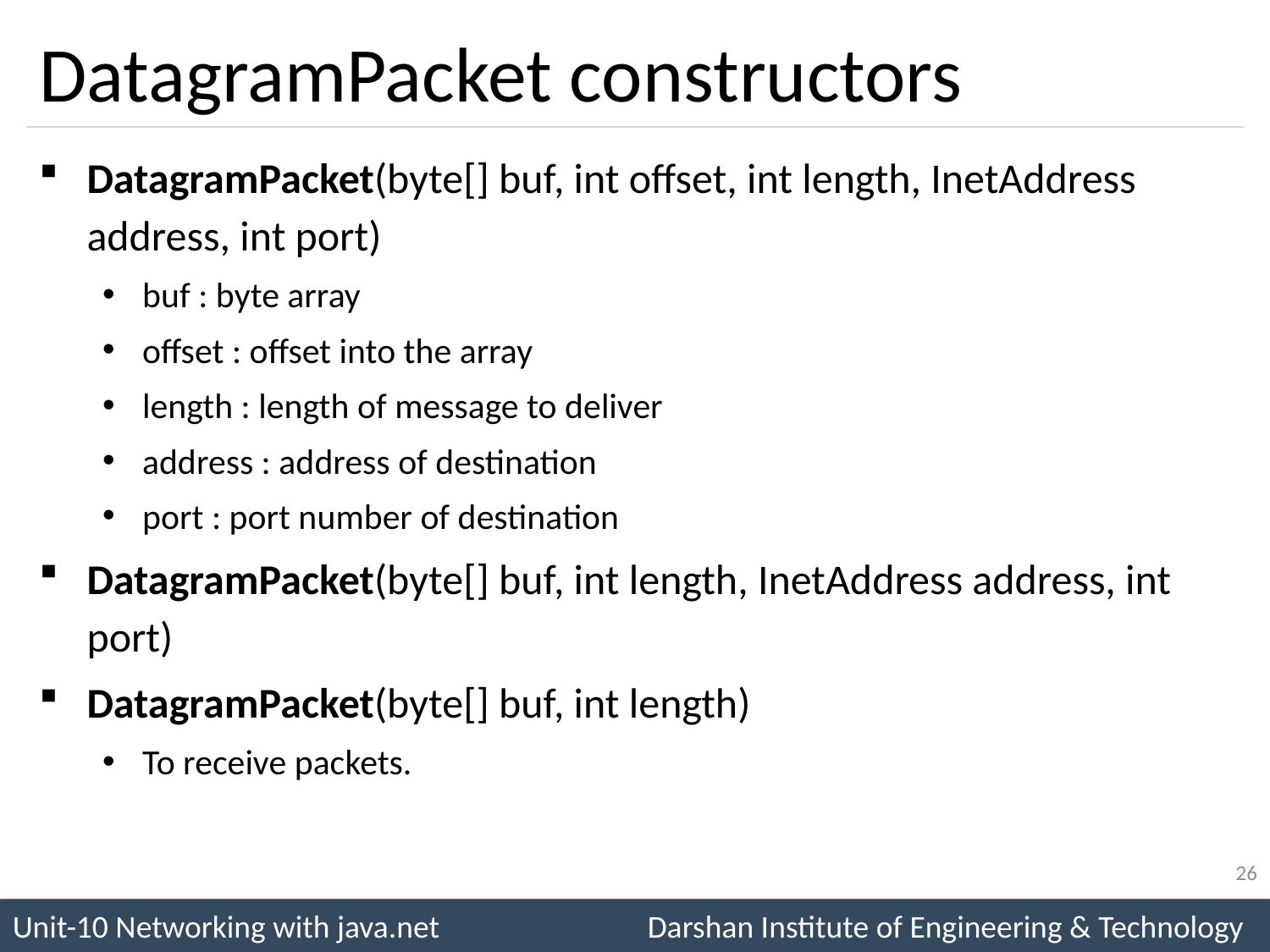

# DatagramPacket constructors
DatagramPacket(byte[] buf, int offset, int length, InetAddress address, int port)
buf : byte array
offset : offset into the array
length : length of message to deliver
address : address of destination
port : port number of destination
DatagramPacket(byte[] buf, int length, InetAddress address, int port)
DatagramPacket(byte[] buf, int length)
To receive packets.
26